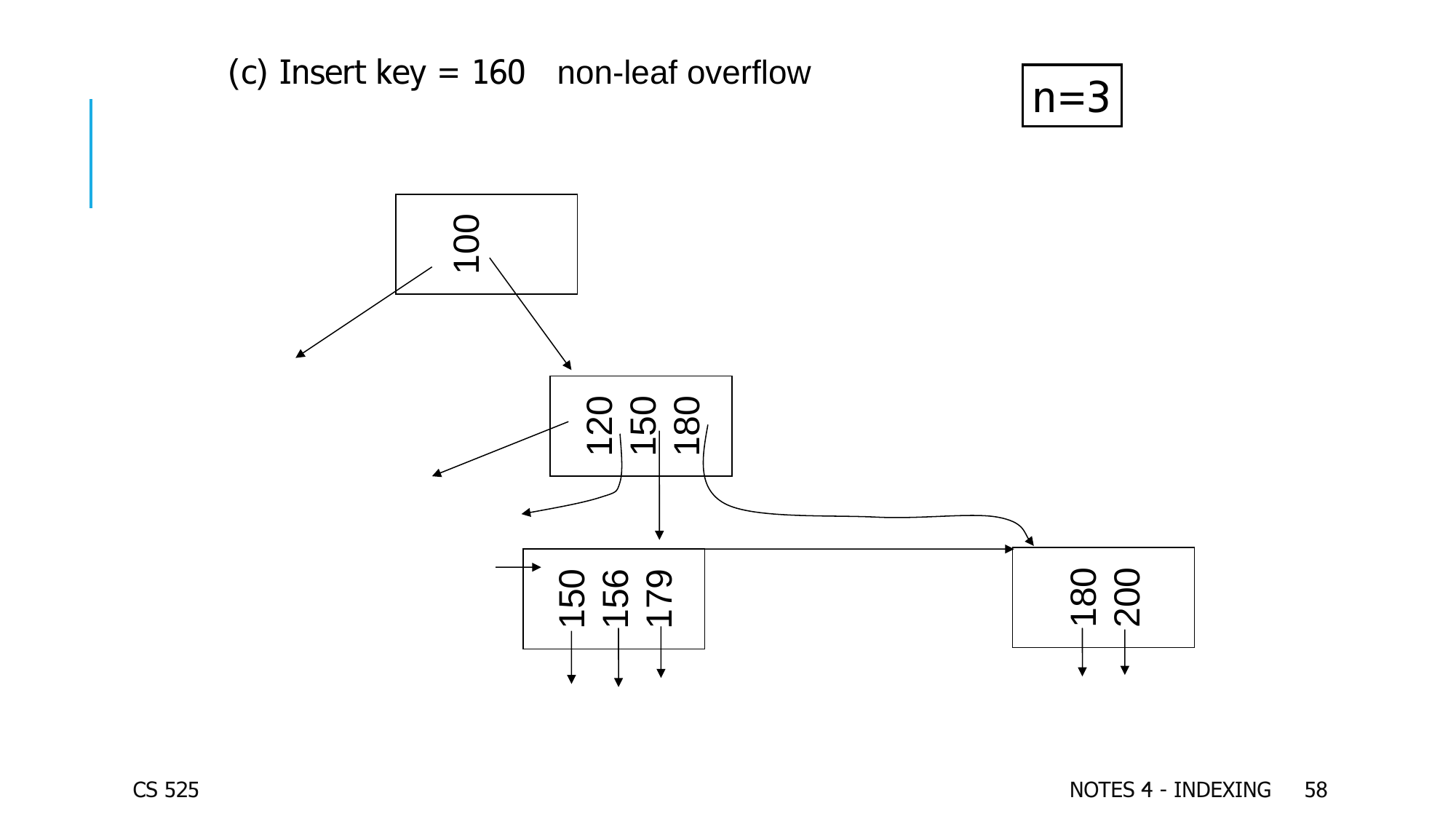

(c) Insert key = 160   non-leaf overflow

n=3
100

120
150
180

180
200
150
156
179

CS 525
Notes 4 - Indexing
58